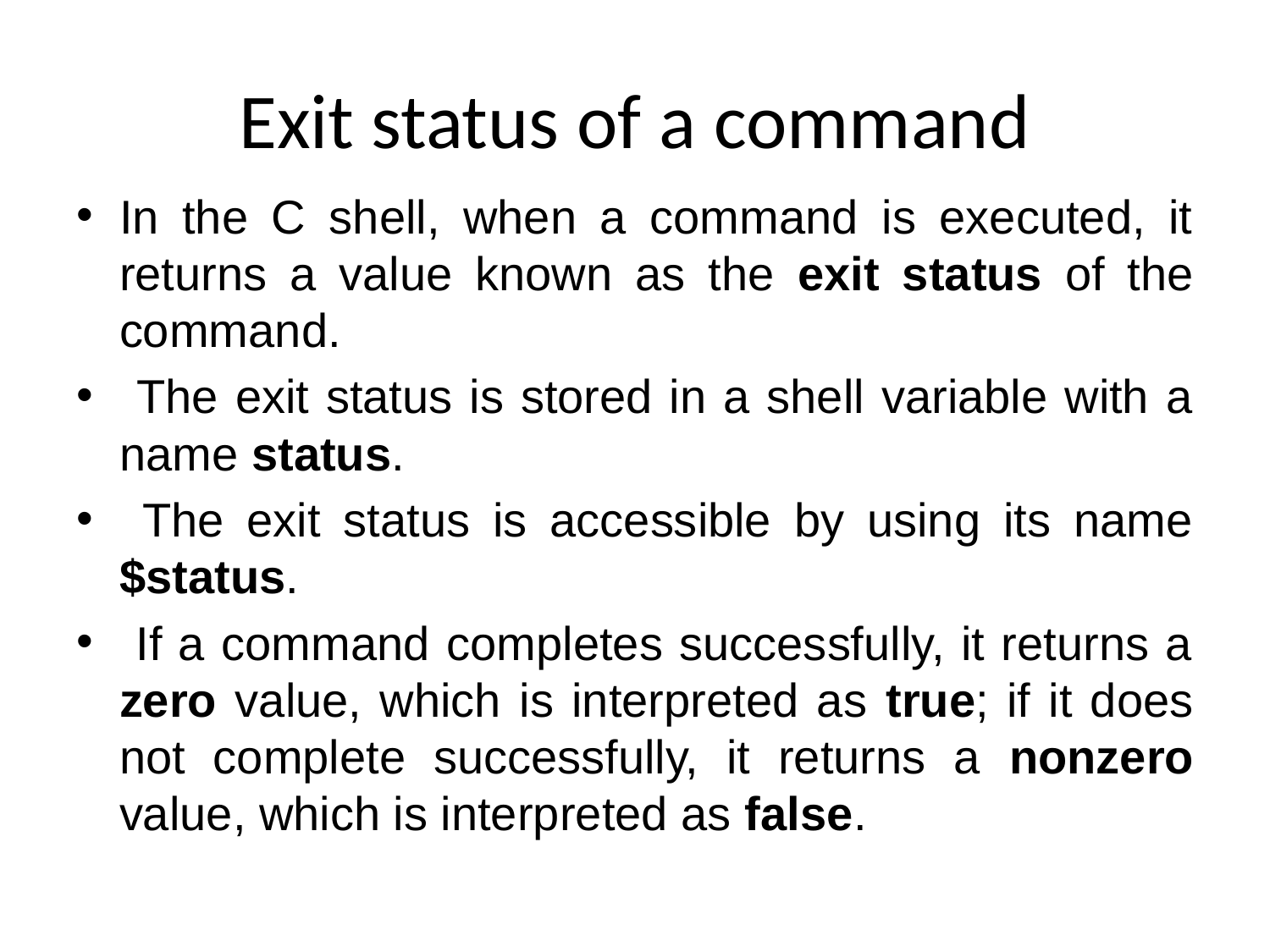

# Exit status of a command
In the C shell, when a command is executed, it returns a value known as the exit status of the command.
 The exit status is stored in a shell variable with a name status.
 The exit status is accessible by using its name $status.
 If a command completes successfully, it returns a zero value, which is interpreted as true; if it does not complete successfully, it returns a nonzero value, which is interpreted as false.